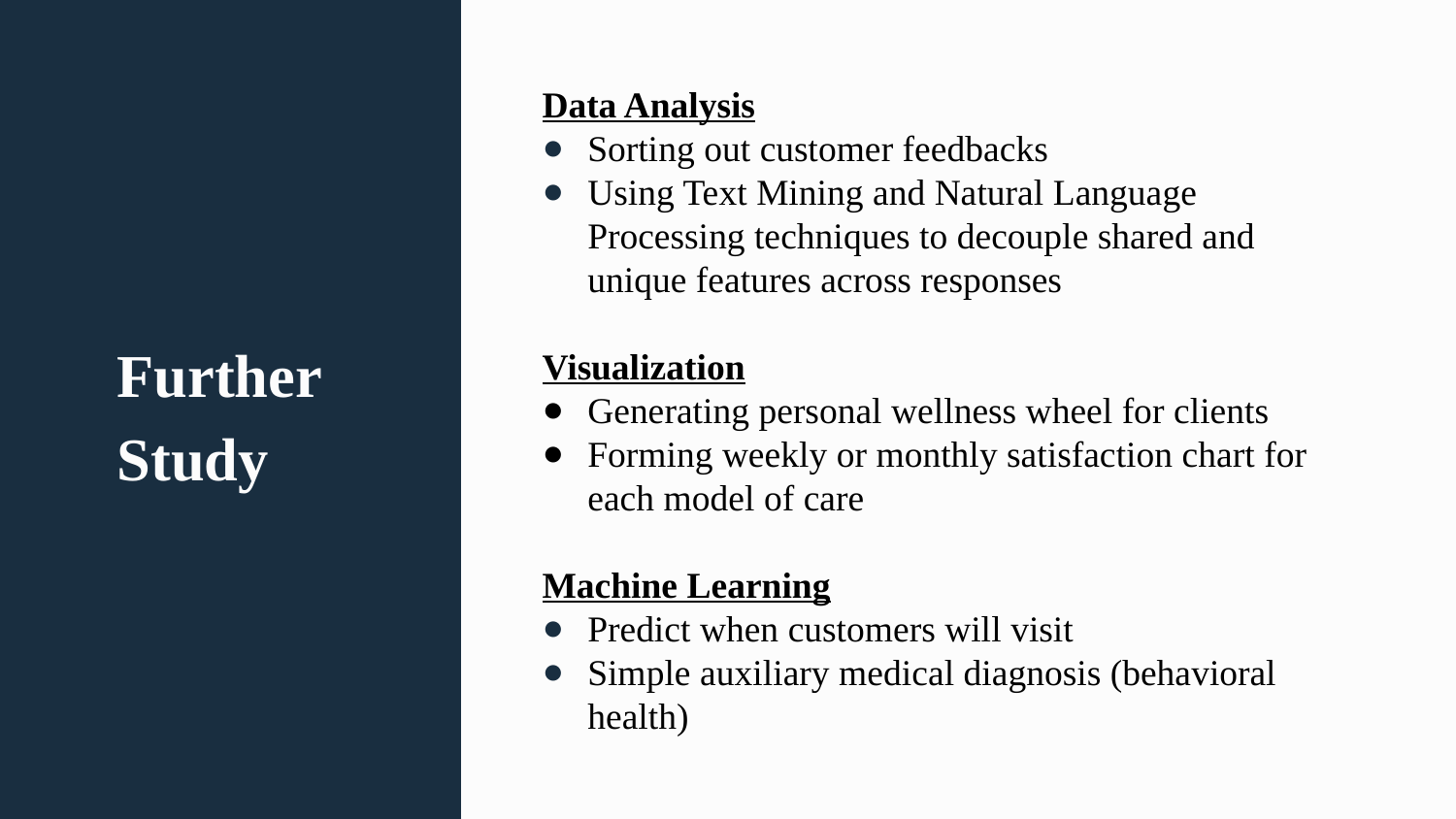

Data Analysis
Sorting out customer feedbacks
Using Text Mining and Natural Language Processing techniques to decouple shared and unique features across responses

Visualization
Generating personal wellness wheel for clients
Forming weekly or monthly satisfaction chart for each model of care

Machine Learning
Predict when customers will visit
Simple auxiliary medical diagnosis (behavioral health)
# Further
Study